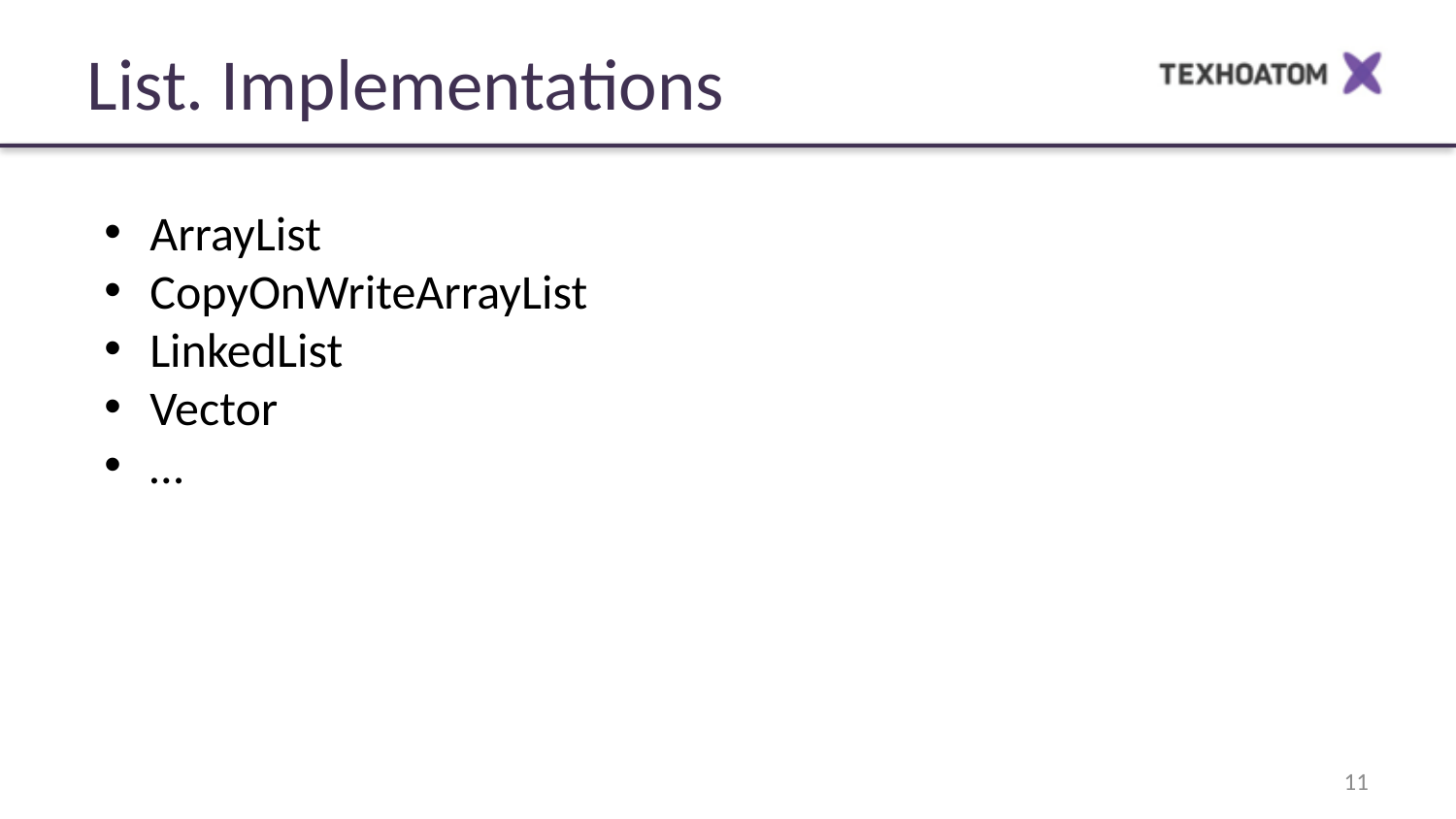

List. Implementations

ArrayList
CopyOnWriteArrayList
LinkedList
Vector
…
11